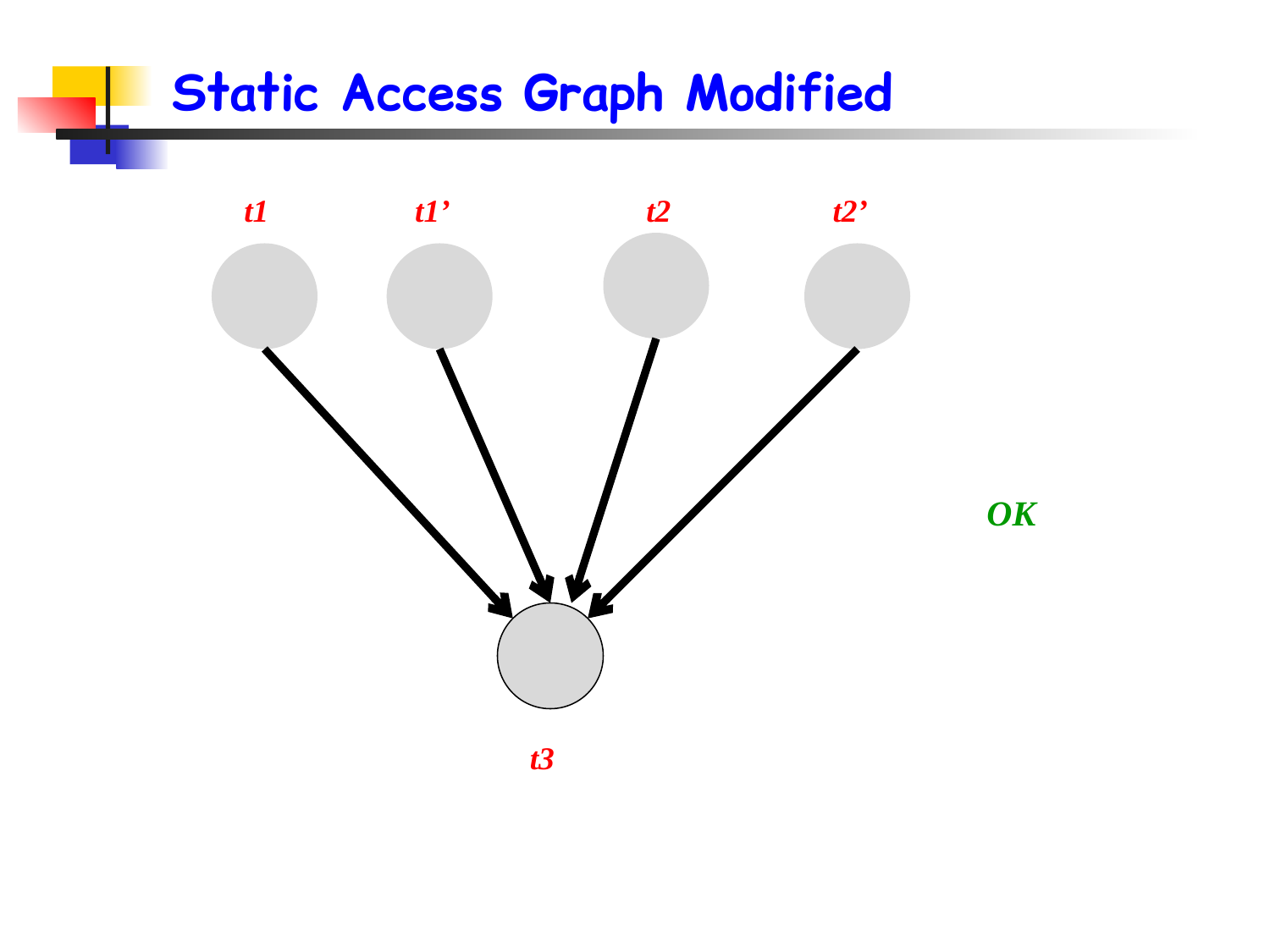

# Static Access Graph Modified

t1
t1’
t2
t2’

OK

t3